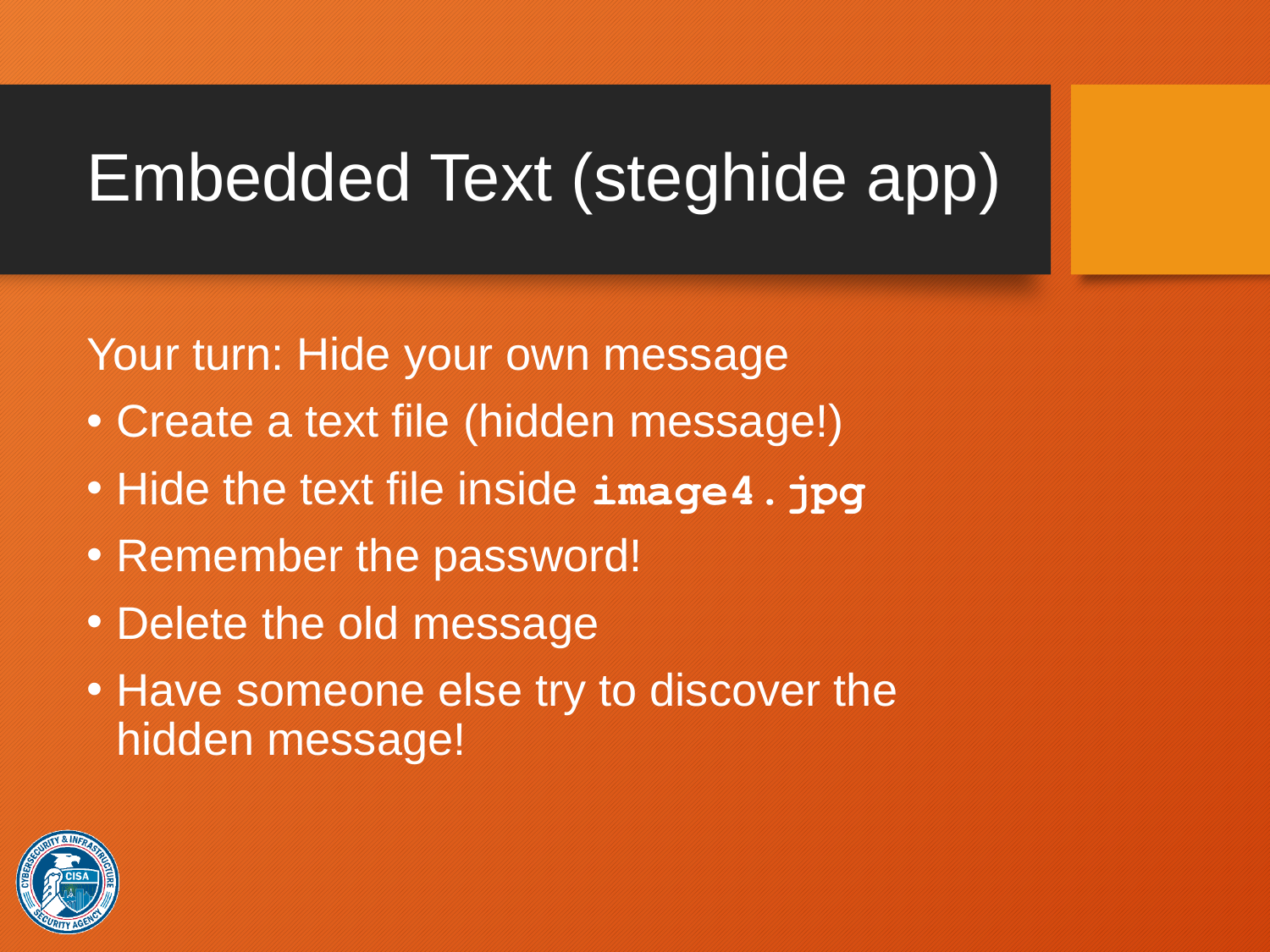

# Embedded Text (steghide app)
Your turn: Hide your own message
Create a text file (hidden message!)
Hide the text file inside image4.jpg
Remember the password!
Delete the old message
Have someone else try to discover the hidden message!